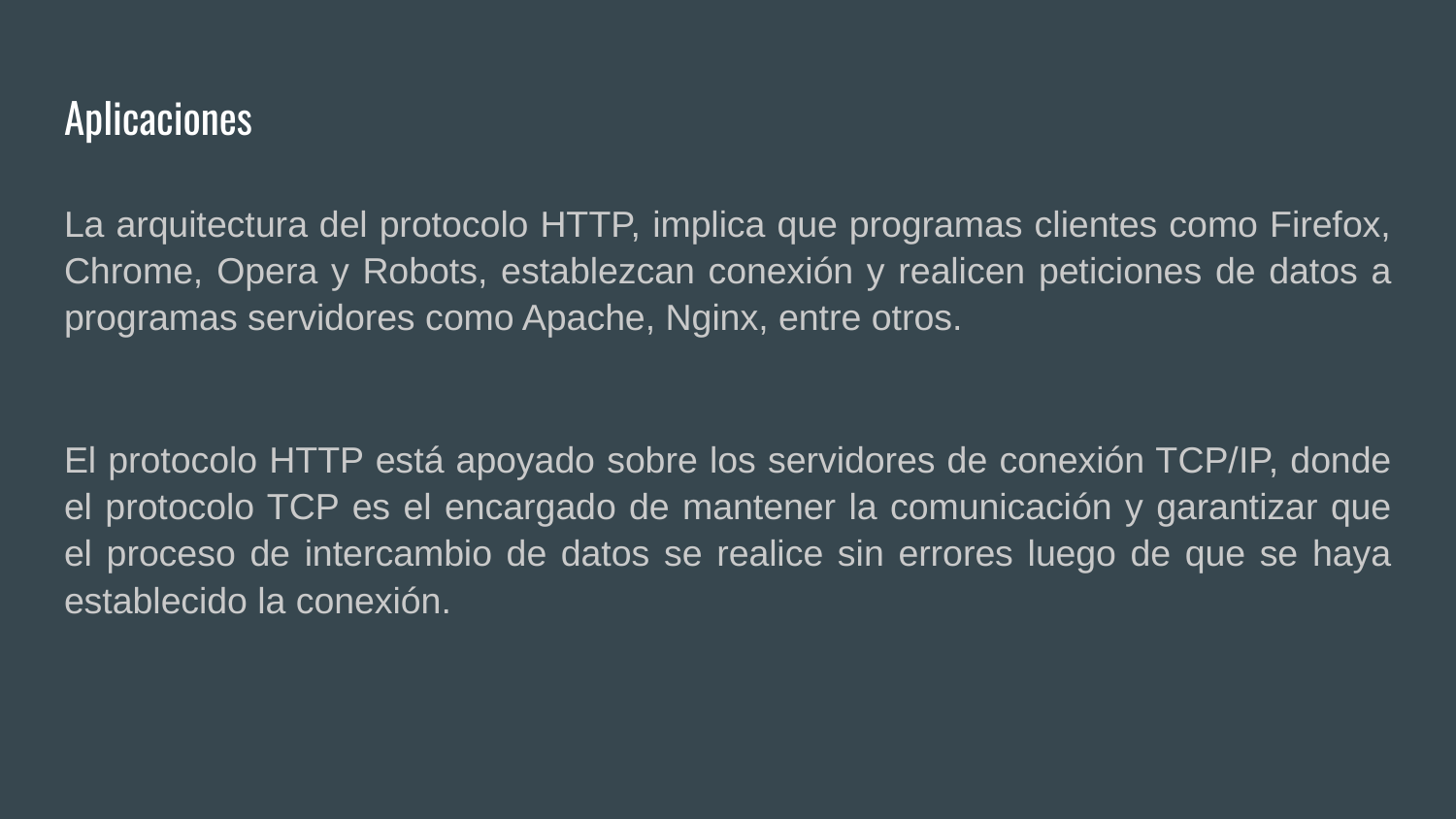

# Aplicaciones
La arquitectura del protocolo HTTP, implica que programas clientes como Firefox, Chrome, Opera y Robots, establezcan conexión y realicen peticiones de datos a programas servidores como Apache, Nginx, entre otros.

El protocolo HTTP está apoyado sobre los servidores de conexión TCP/IP, donde el protocolo TCP es el encargado de mantener la comunicación y garantizar que el proceso de intercambio de datos se realice sin errores luego de que se haya establecido la conexión.